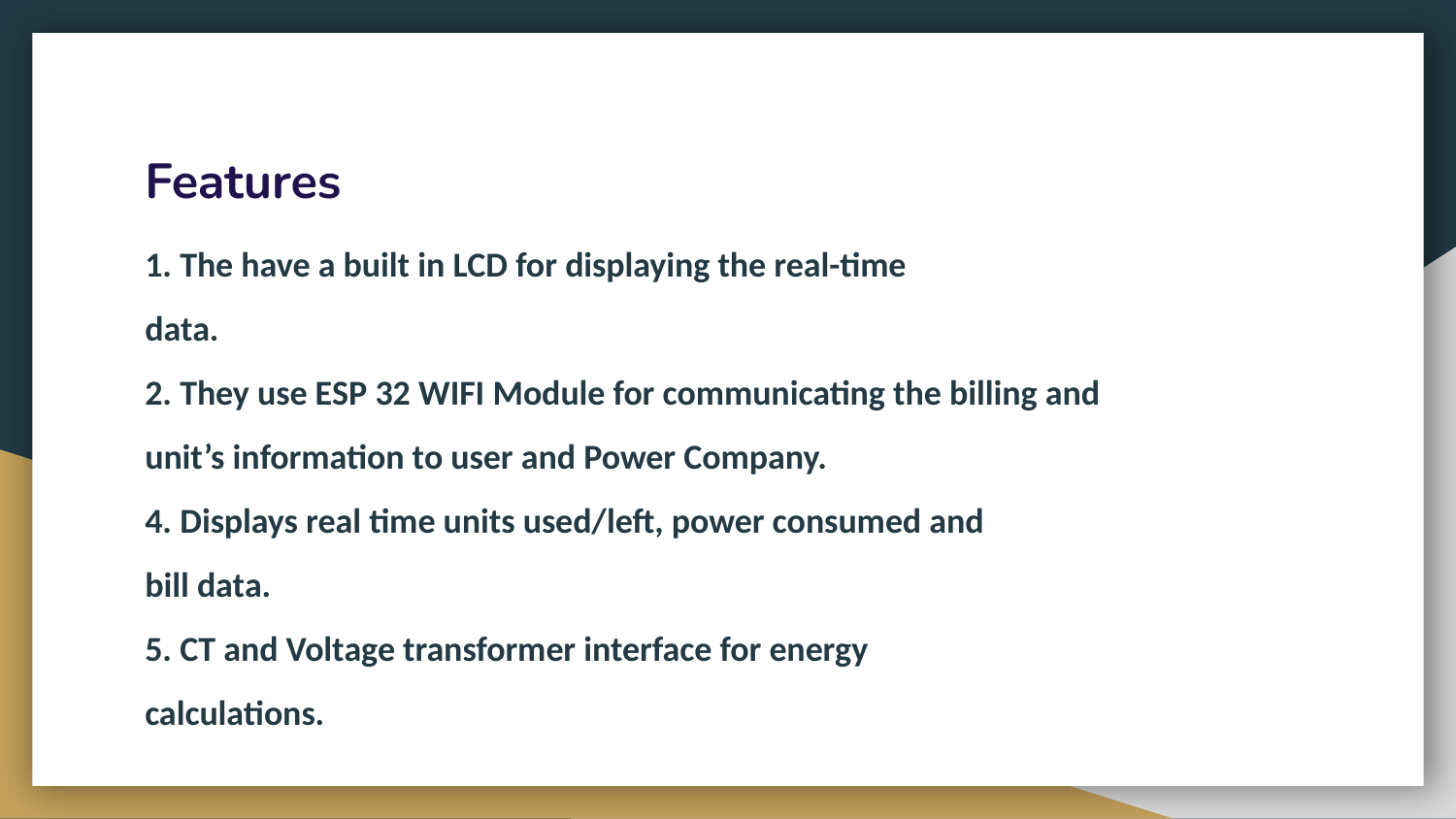

# Features
1. The have a built in LCD for displaying the real-time
data.
2. They use ESP 32 WIFI Module for communicating the billing and
unit’s information to user and Power Company.
4. Displays real time units used/left, power consumed and
bill data.
5. CT and Voltage transformer interface for energy
calculations.